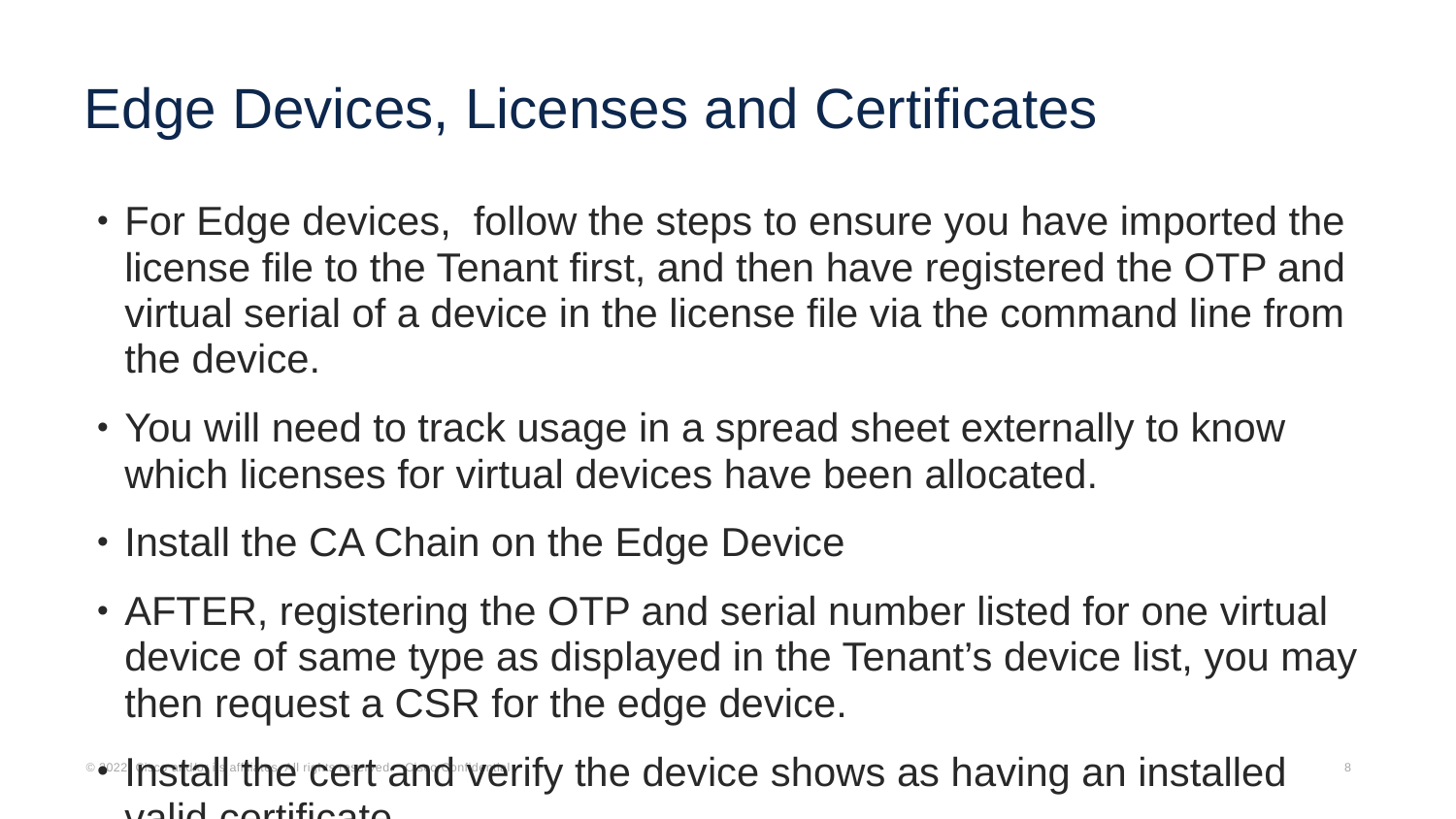

# Edge Devices, Licenses and Certificates
For Edge devices,  follow the steps to ensure you have imported the license file to the Tenant first, and then have registered the OTP and virtual serial of a device in the license file via the command line from the device.
You will need to track usage in a spread sheet externally to know which licenses for virtual devices have been allocated.
Install the CA Chain on the Edge Device
AFTER, registering the OTP and serial number listed for one virtual device of same type as displayed in the Tenant’s device list, you may then request a CSR for the edge device.
Install the cert and verify the device shows as having an installed valid certificate